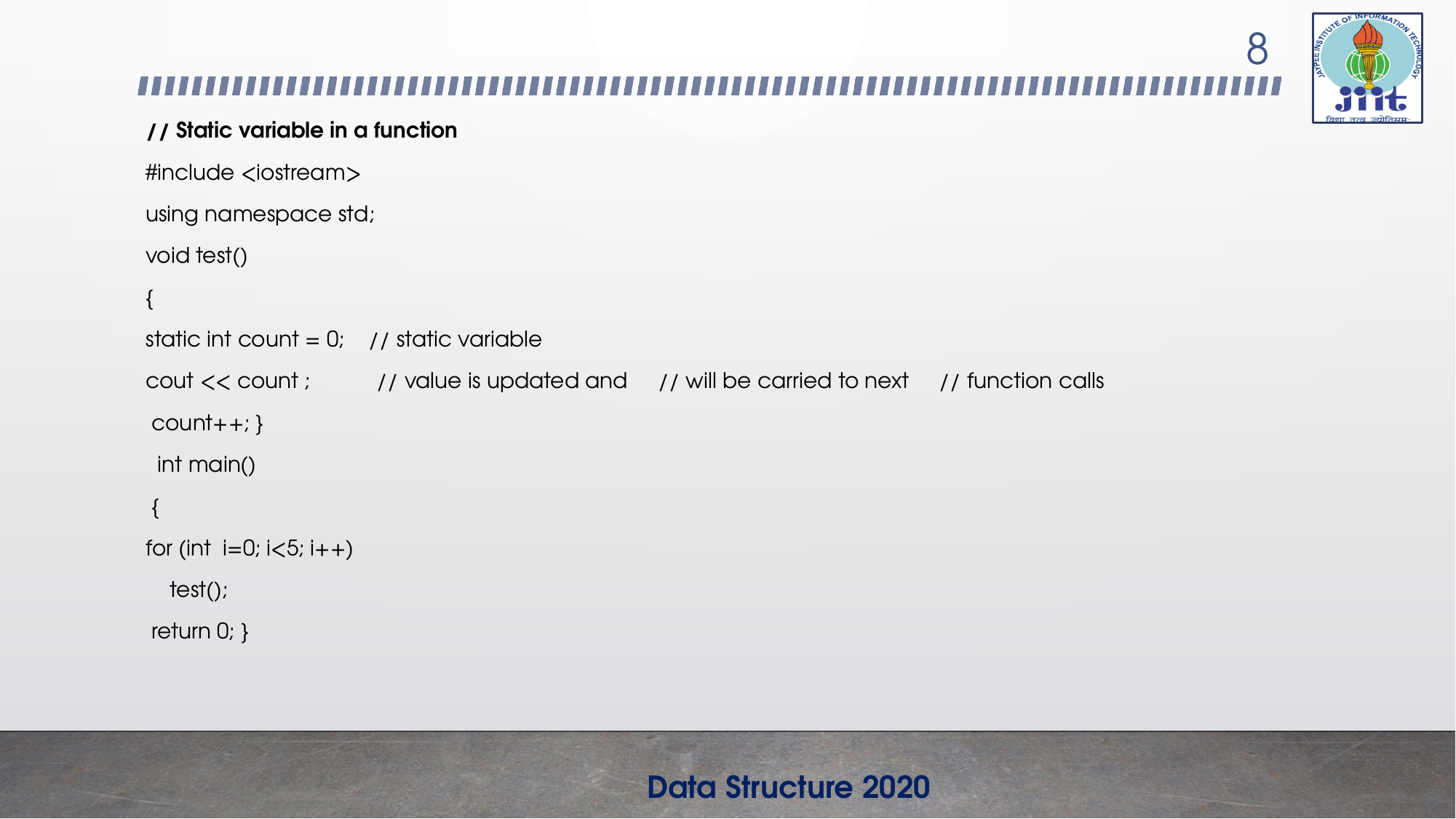

8
// Static variable in a function
#include <iostream>
using namespace std;
void test()
{
static int count = 0;    // static variable
cout << count ;           // value is updated and     // will be carried to next     // function calls
 count++; }
  int main()
 {
for (int  i=0; i<5; i++)
    test();
 return 0; }